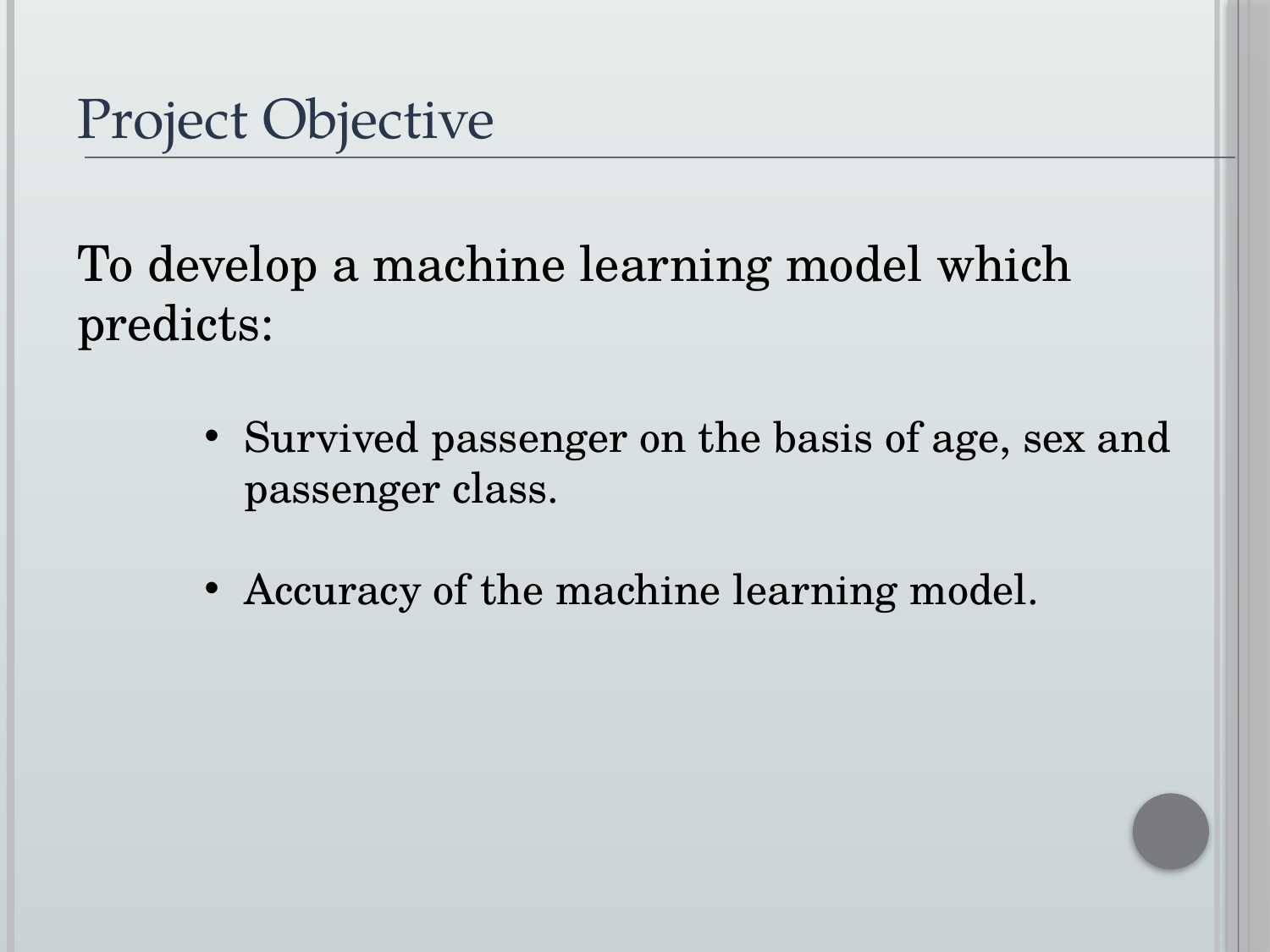

Project Objective
To develop a machine learning model which predicts:

Survived passenger on the basis of age, sex and passenger class.

Accuracy of the machine learning model.